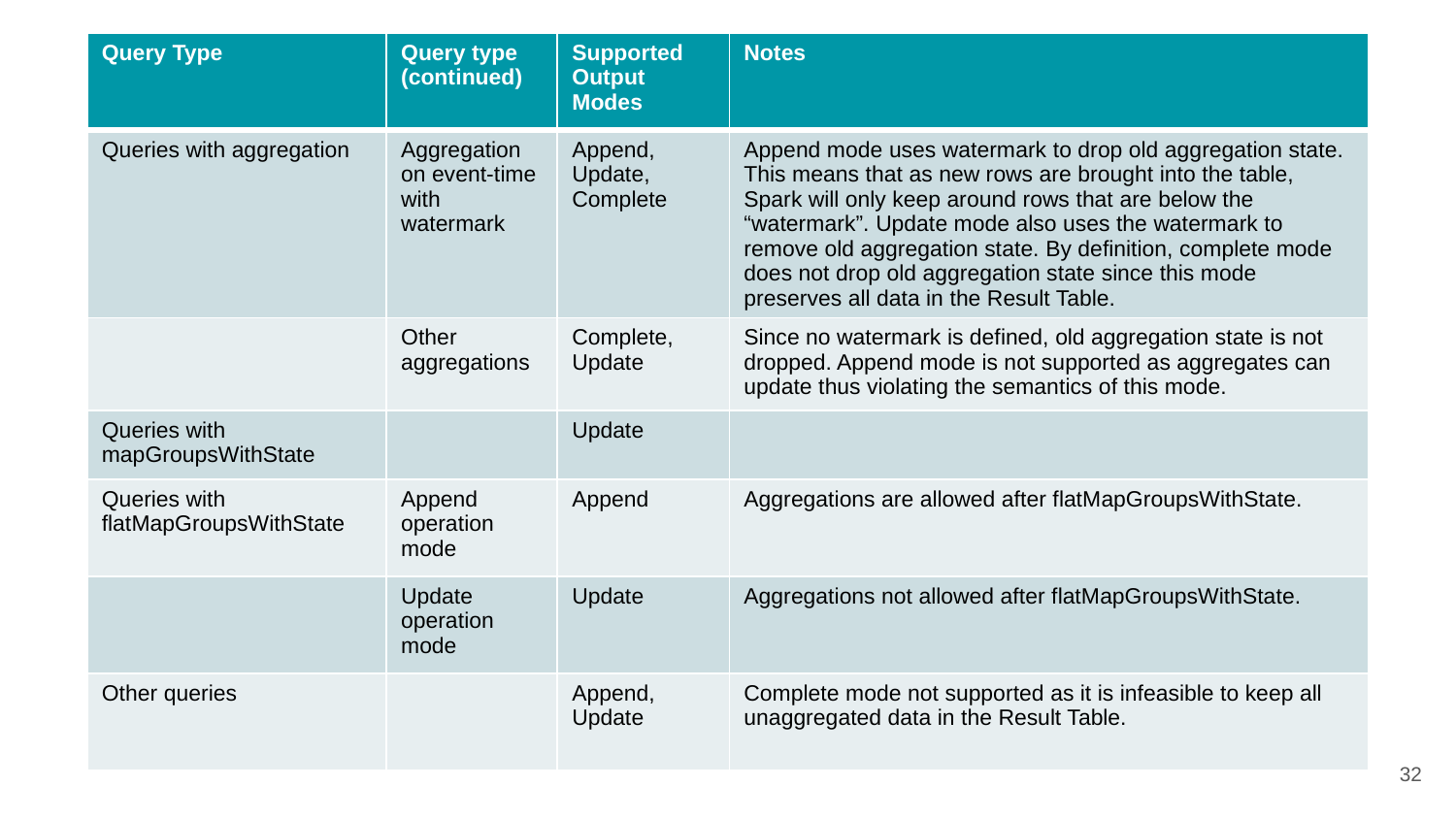

| Query Type | Query type (continued) | Supported Output Modes | Notes |
| --- | --- | --- | --- |
| Queries with aggregation | Aggregation on event-time with watermark | Append, Update, Complete | Append mode uses watermark to drop old aggregation state. This means that as new rows are brought into the table, Spark will only keep around rows that are below the “watermark”. Update mode also uses the watermark to remove old aggregation state. By definition, complete mode does not drop old aggregation state since this mode preserves all data in the Result Table. |
|  | Other aggregations | Complete, Update | Since no watermark is defined, old aggregation state is not dropped. Append mode is not supported as aggregates can update thus violating the semantics of this mode. |
| Queries with mapGroupsWithState |  | Update |  |
| Queries with flatMapGroupsWithState | Append operation mode | Append | Aggregations are allowed after flatMapGroupsWithState. |
|  | Update operation mode | Update | Aggregations not allowed after flatMapGroupsWithState. |
| Other queries |  | Append, Update | Complete mode not supported as it is infeasible to keep all unaggregated data in the Result Table. |
32